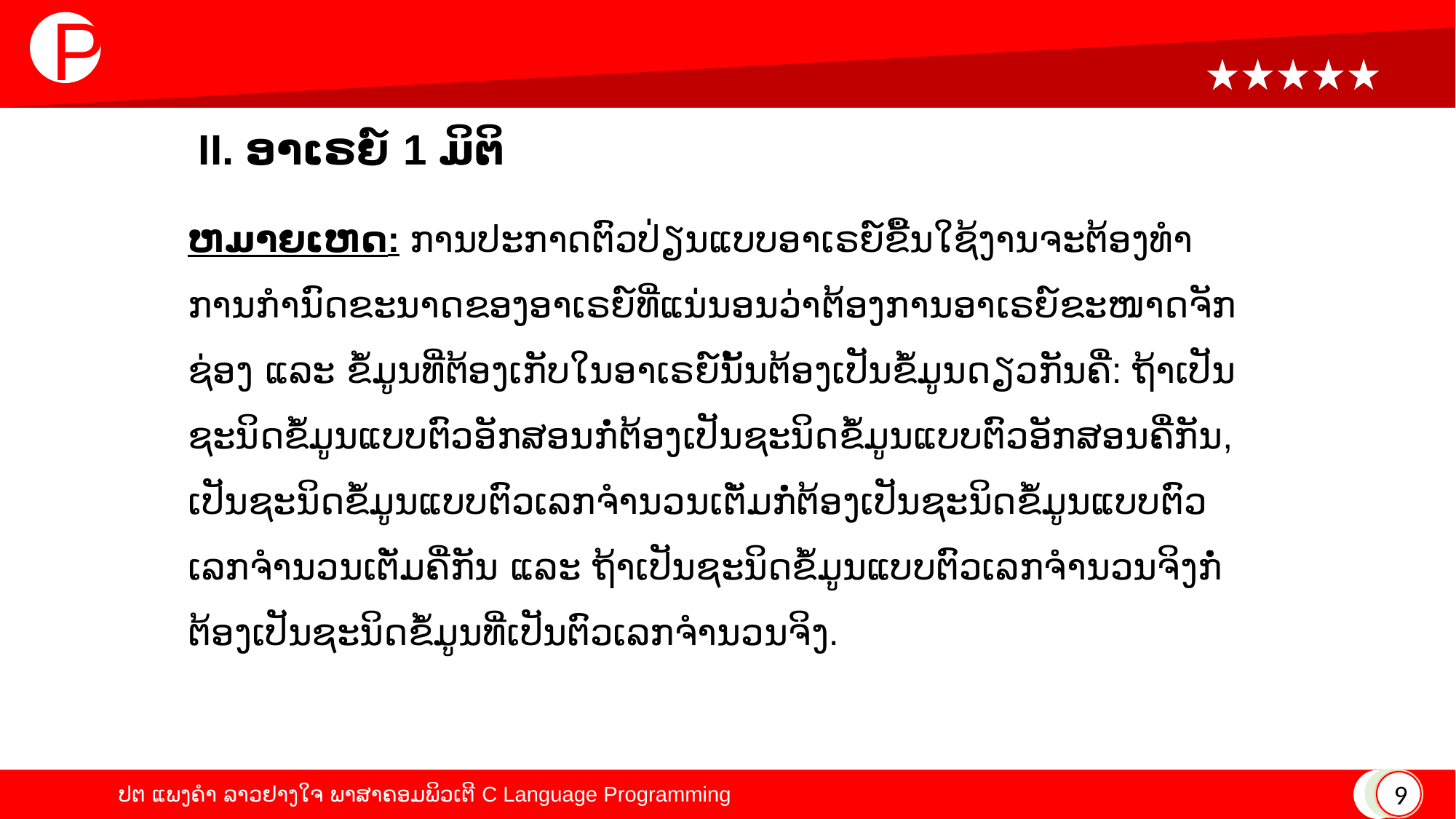

P

# II. ອາເຣຍ໌ 1 ມິຕິ
ຫມາຍເຫດ: ການປະກາດຕົວປ່ຽນແບບອາເຣຍ໌ຂື້ນໃຊ້ງານຈະຕ້ອງທໍາການກໍານົດຂະນາດຂອງອາເຣຍ໌ທີ່ແນ່ນອນວ່າຕ້ອງການອາເຣຍ໌ຂະໜາດຈັກຊ່ອງ ແລະ ຂໍ້ມູນທີ່ຕ້ອງເກັບໃນອາເຣຍ໌ນັ້ນຕ້ອງເປັນຂໍ້ມູນດຽວກັນຄື່: ຖ້າເປັນຊະນິດຂໍ້ມູນແບບຕົວອັກສອນກໍ່ຕ້ອງເປັນຊະນິດຂໍ້ມູນແບບຕົວອັກສອນຄື່ກັນ, ເປັນຊະນິດຂໍ້ມູນແບບຕົວເລກຈໍານວນເຕັ່ມກໍ່ຕ້ອງເປັນຊະນິດຂໍ້ມູນແບບຕົວເລກຈໍານວນເຕັ່ມຄື່ກັນ ແລະ ຖ້າເປັນຊະນິດຂໍ້ມູນແບບຕົວເລກຈໍານວນຈິງກໍ່ຕ້ອງເປັນຊະນິດຂໍ້ມູນທີ່ເປັນຕົວເລກຈໍານວນຈິງ.

9
ປຕ ແພງຄໍາ ລາວຢາງໃຈ ພາສາຄອມພິວເຕີ C Language Programming